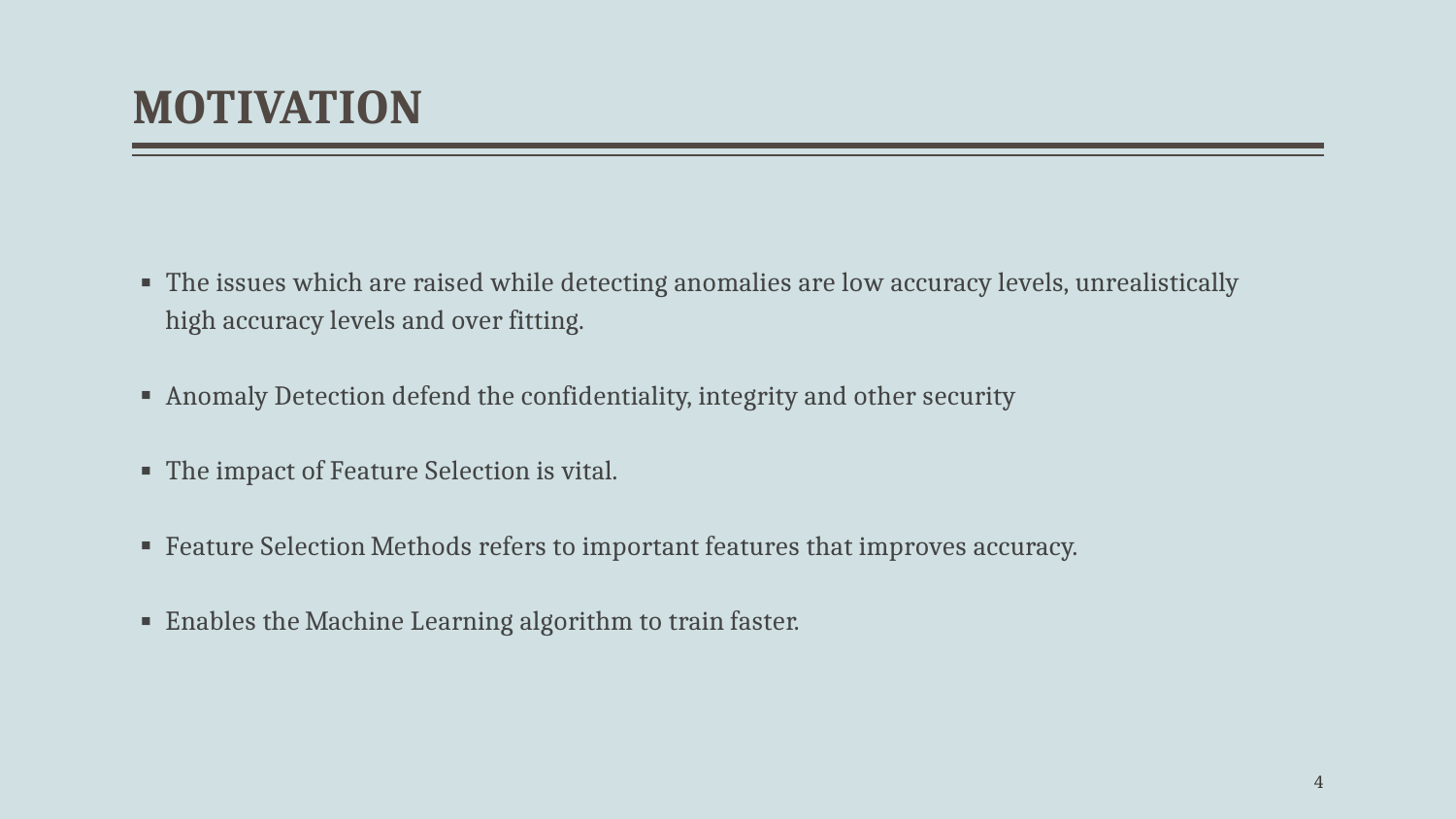

# MOTIVATION

The issues which are raised while detecting anomalies are low accuracy levels, unrealistically high accuracy levels and over fitting.

Anomaly Detection defend the confidentiality, integrity and other security

The impact of Feature Selection is vital.

Feature Selection Methods refers to important features that improves accuracy.

Enables the Machine Learning algorithm to train faster.

4